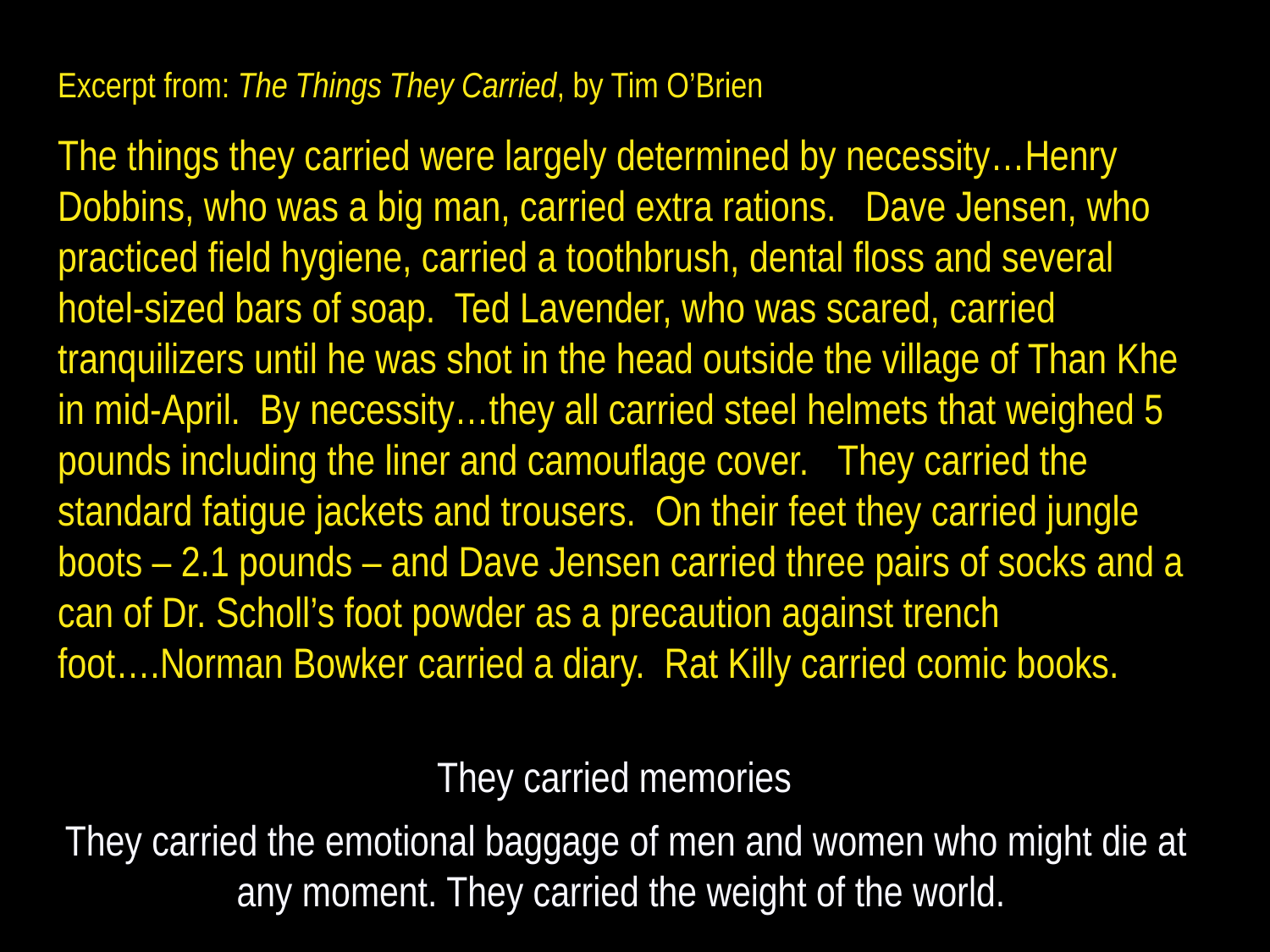

Excerpt from: The Things They Carried, by Tim O’Brien

The things they carried were largely determined by necessity…Henry Dobbins, who was a big man, carried extra rations.   Dave Jensen, who practiced field hygiene, carried a toothbrush, dental floss and several hotel-sized bars of soap.  Ted Lavender, who was scared, carried tranquilizers until he was shot in the head outside the village of Than Khe in mid-April.  By necessity…they all carried steel helmets that weighed 5 pounds including the liner and camouflage cover.   They carried the standard fatigue jackets and trousers.  On their feet they carried jungle boots – 2.1 pounds – and Dave Jensen carried three pairs of socks and a can of Dr. Scholl’s foot powder as a precaution against trench foot….Norman Bowker carried a diary.  Rat Killy carried comic books.
They carried memories
They carried the emotional baggage of men and women who might die at any moment. They carried the weight of the world.
THEY CARRIED EACH OTHER